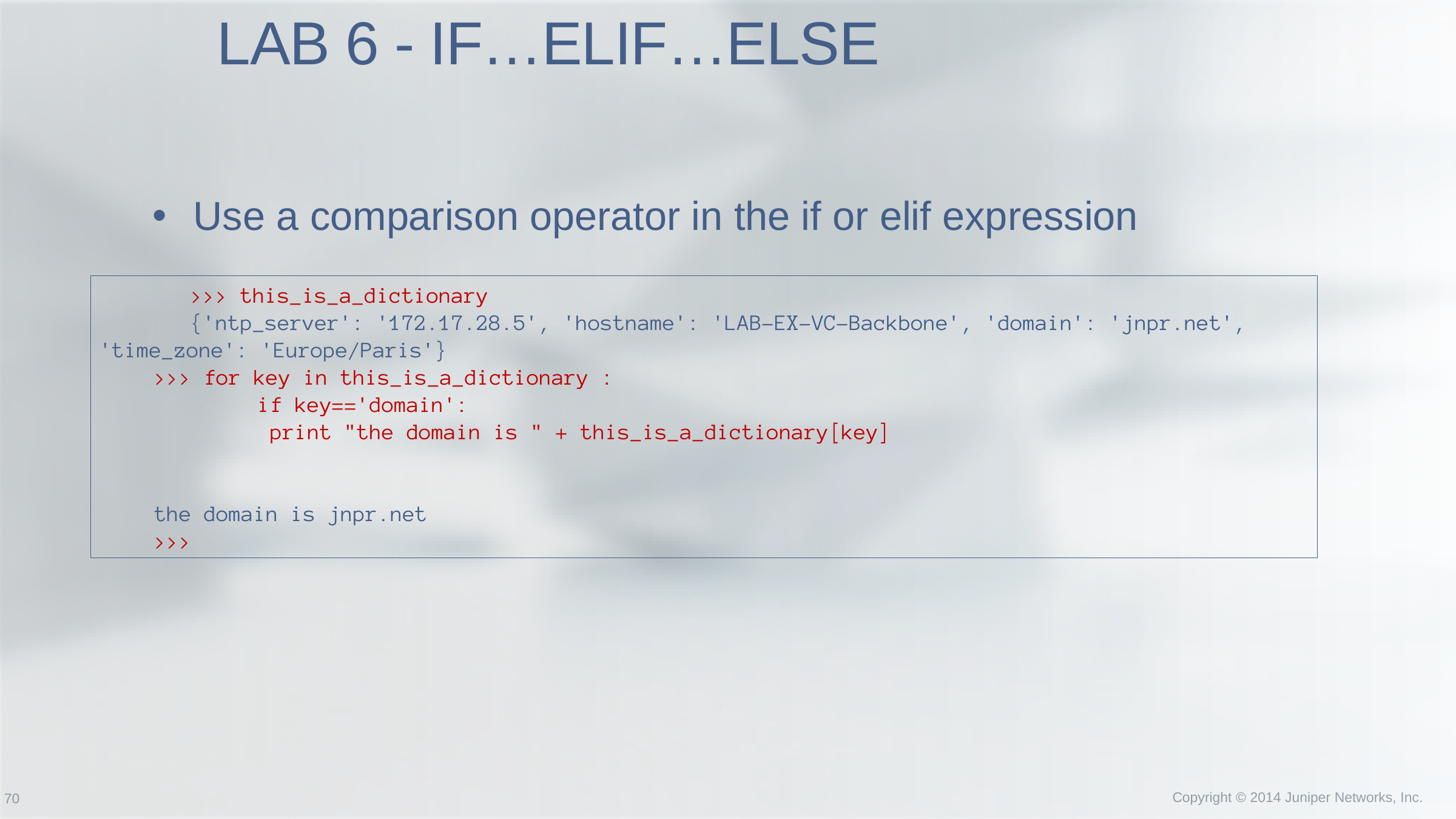

# LAB 6 - IF…ELIF…ELSE
Use a comparison operator in the if or elif expression
	>>> this_is_a_dictionary
	{'ntp_server': '172.17.28.5', 'hostname': 'LAB-EX-VC-Backbone', 'domain': 'jnpr.net', 	'time_zone': 'Europe/Paris'}
>>> for key in this_is_a_dictionary :
	 if key=='domain':
	  print "the domain is " + this_is_a_dictionary[key]

the domain is jnpr.net
>>>